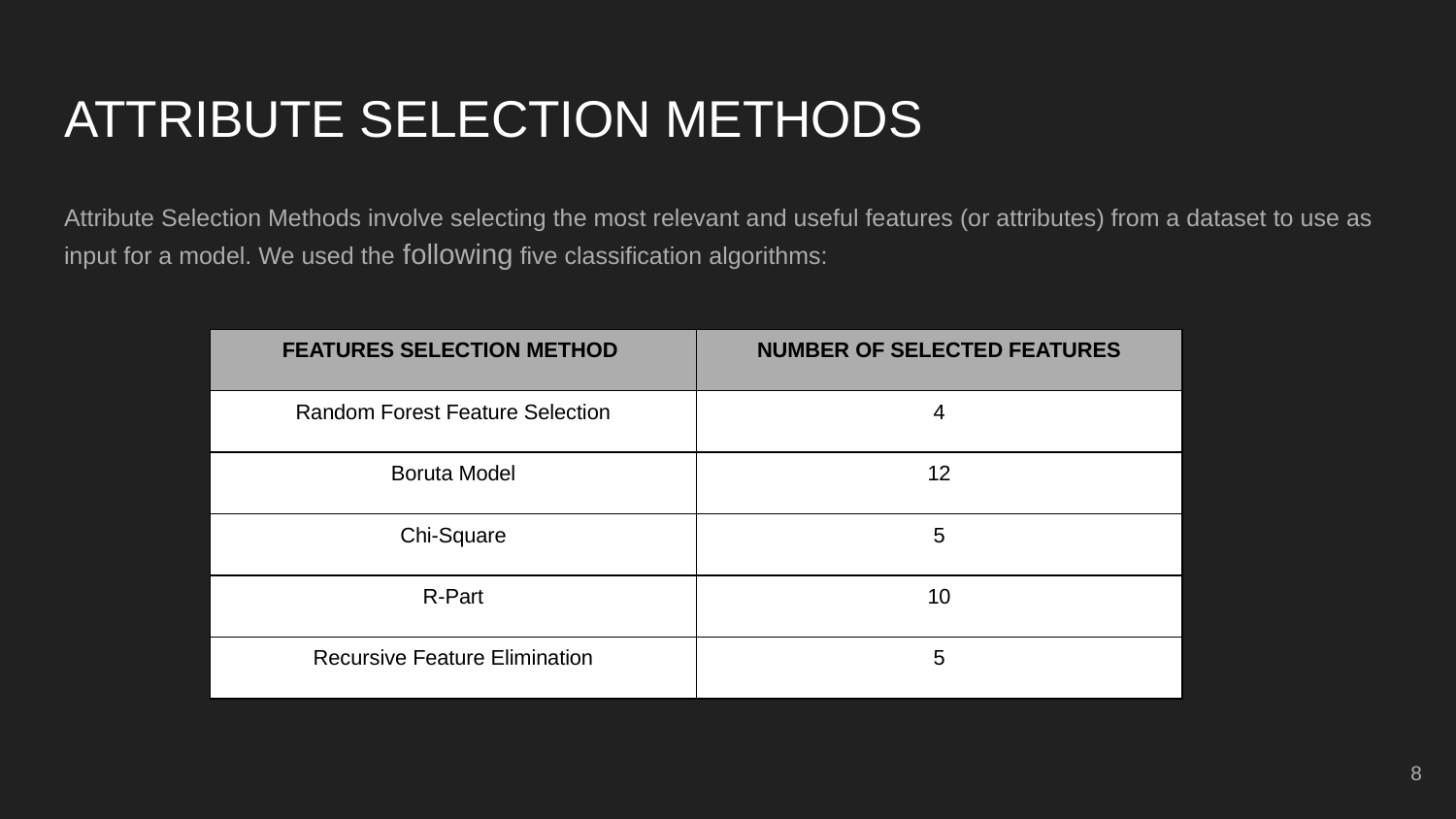

# ATTRIBUTE SELECTION METHODS
Attribute Selection Methods involve selecting the most relevant and useful features (or attributes) from a dataset to use as input for a model. We used the following five classification algorithms:
| FEATURES SELECTION METHOD | NUMBER OF SELECTED FEATURES |
| --- | --- |
| Random Forest Feature Selection | 4 |
| Boruta Model | 12 |
| Chi-Square | 5 |
| R-Part | 10 |
| Recursive Feature Elimination | 5 |
8